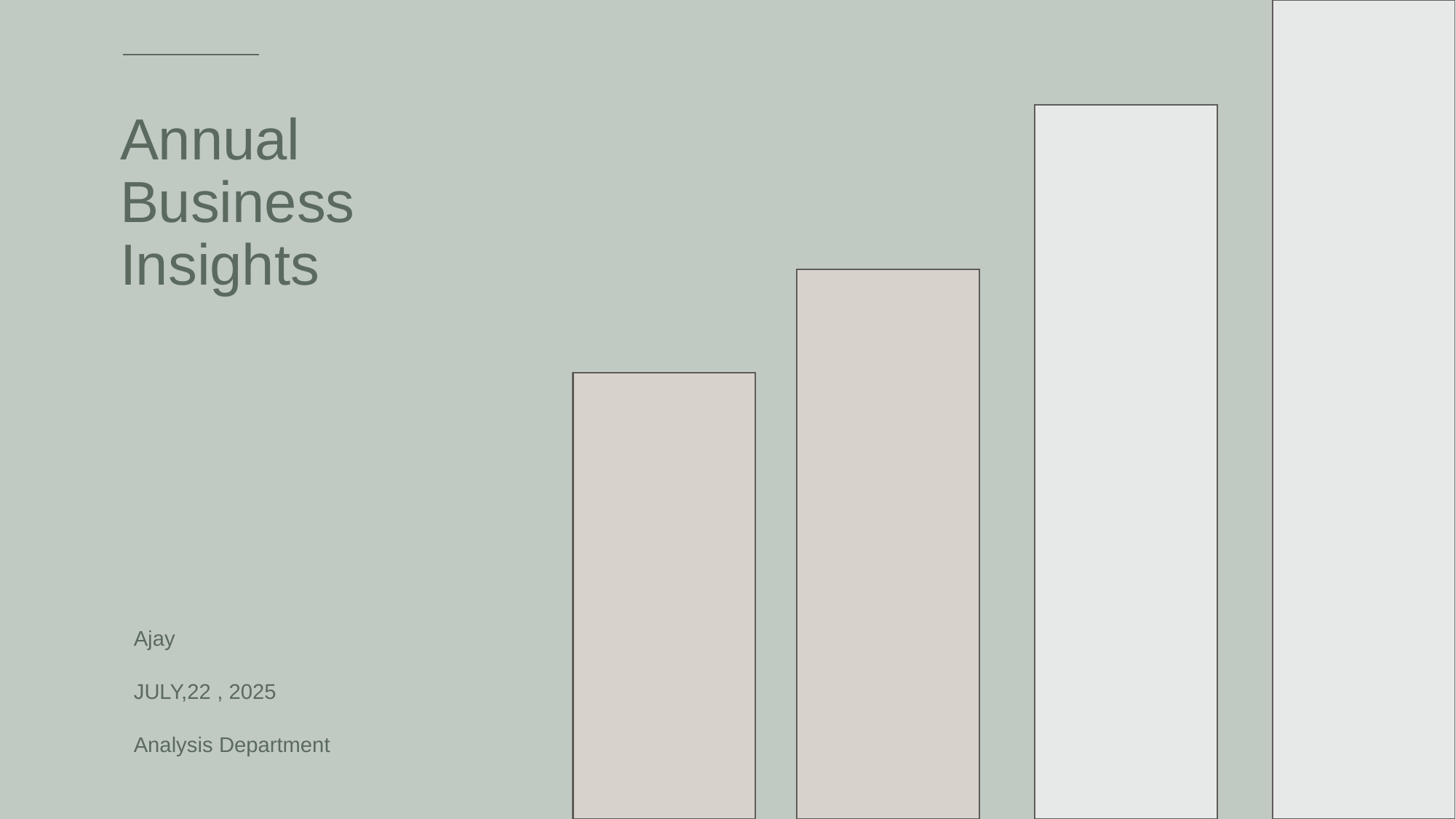

# Annual Business Insights

Ajay
JULY,22 , 2025
Analysis Department